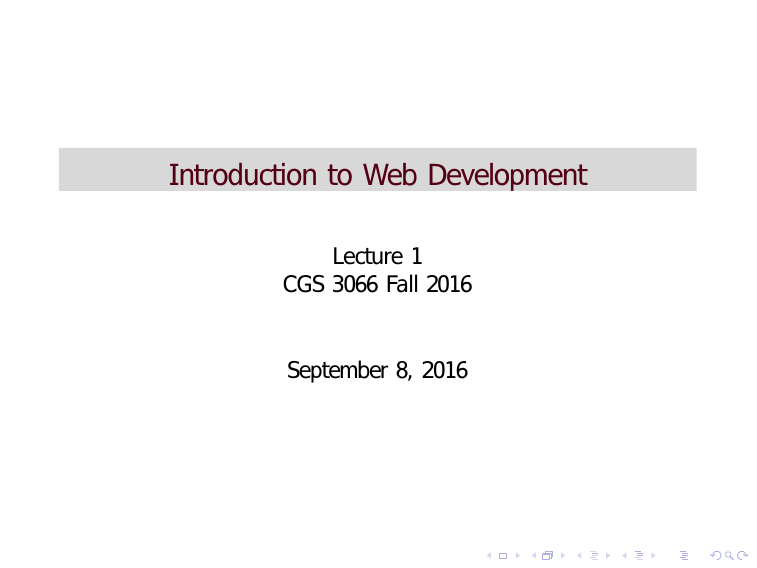

Introduction to Web Development
Lecture 1
CGS 3066 Fall 2016

September 8, 2016